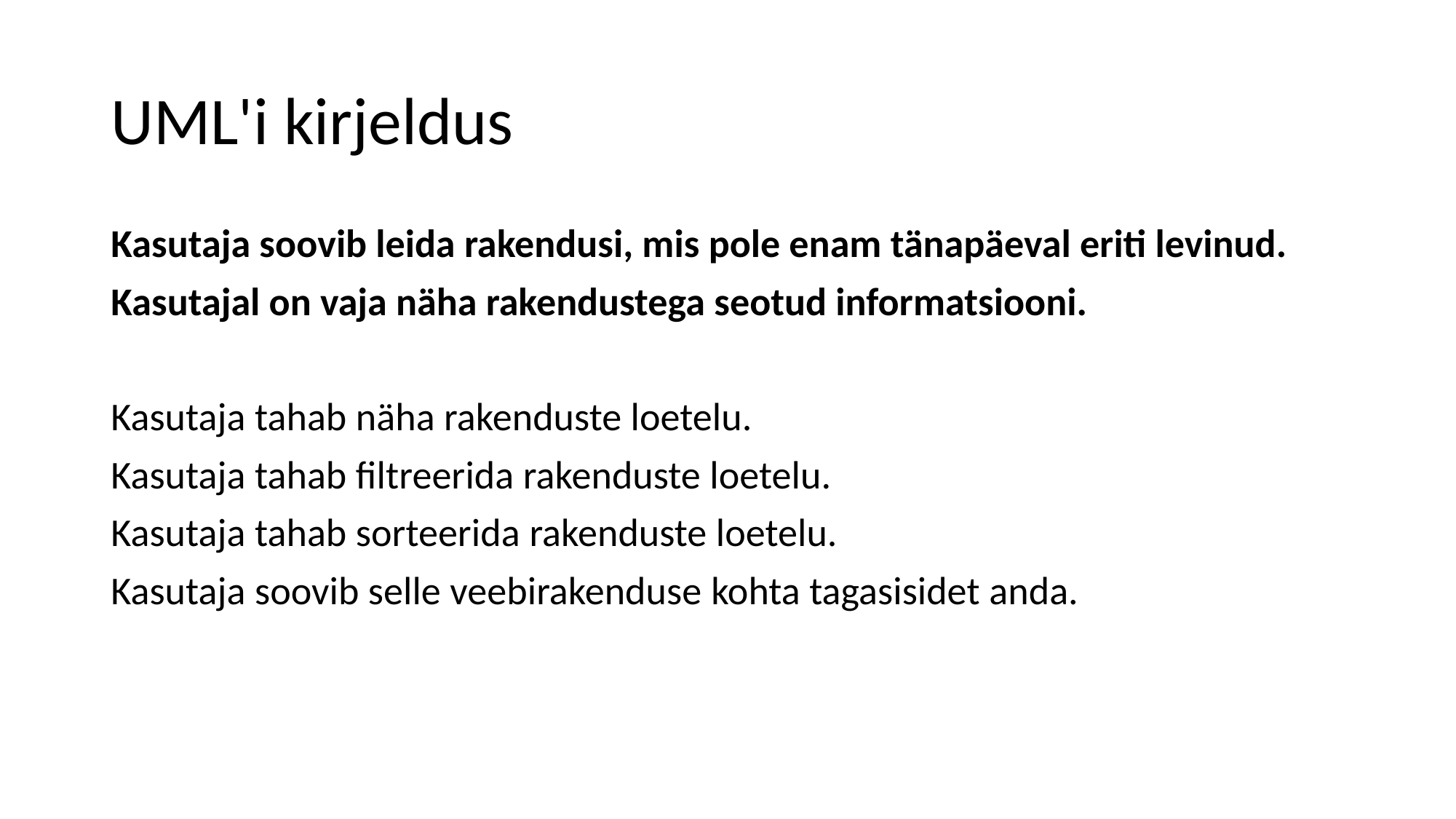

# UML'i kirjeldus
Kasutaja soovib leida rakendusi, mis pole enam tänapäeval eriti levinud.
Kasutajal on vaja näha rakendustega seotud informatsiooni.

Kasutaja tahab näha rakenduste loetelu.
Kasutaja tahab filtreerida rakenduste loetelu.
Kasutaja tahab sorteerida rakenduste loetelu.
Kasutaja soovib selle veebirakenduse kohta tagasisidet anda.